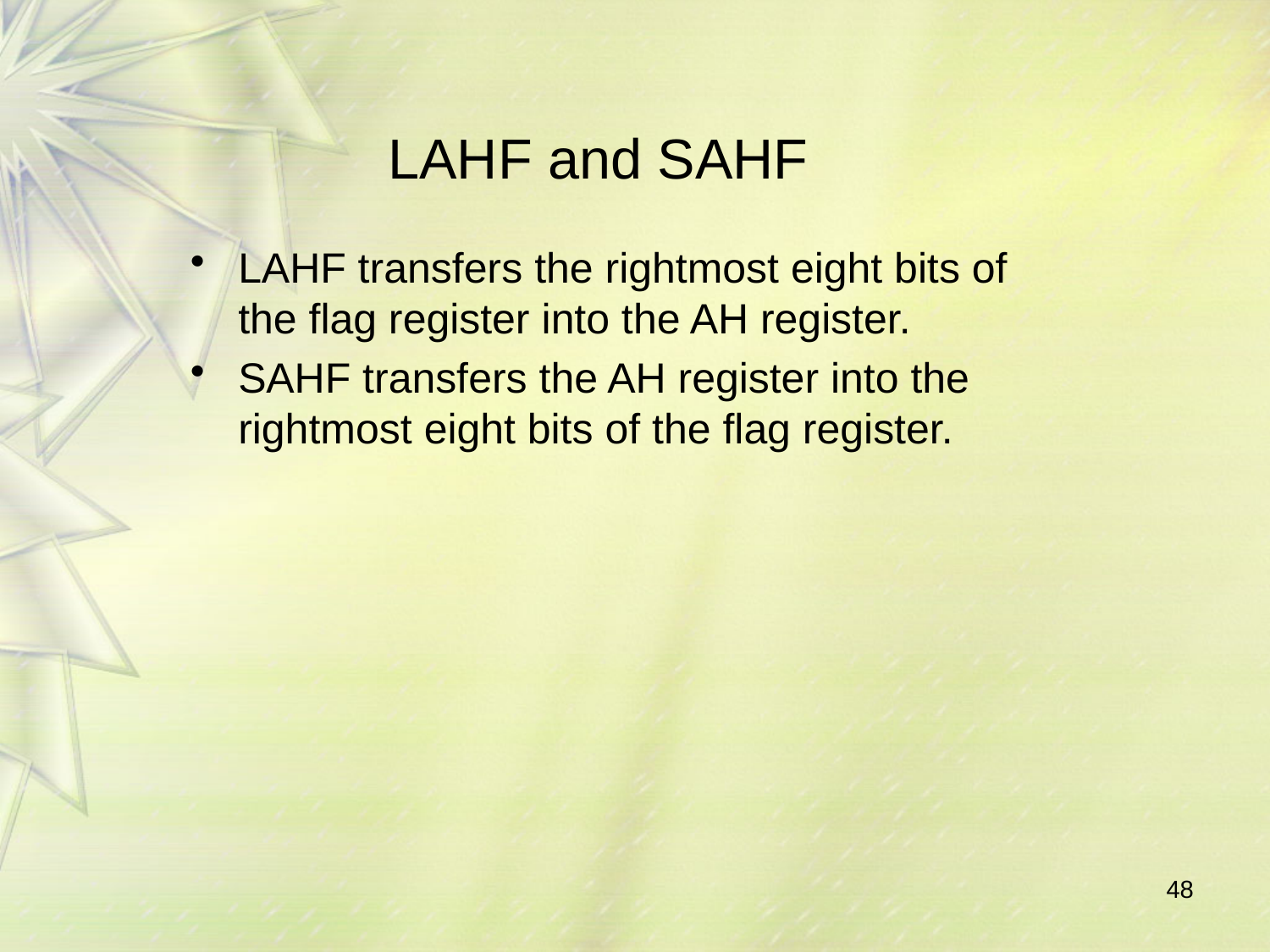

# LAHF and SAHF
LAHF transfers the rightmost eight bits of the flag register into the AH register.
SAHF transfers the AH register into the rightmost eight bits of the flag register.
48